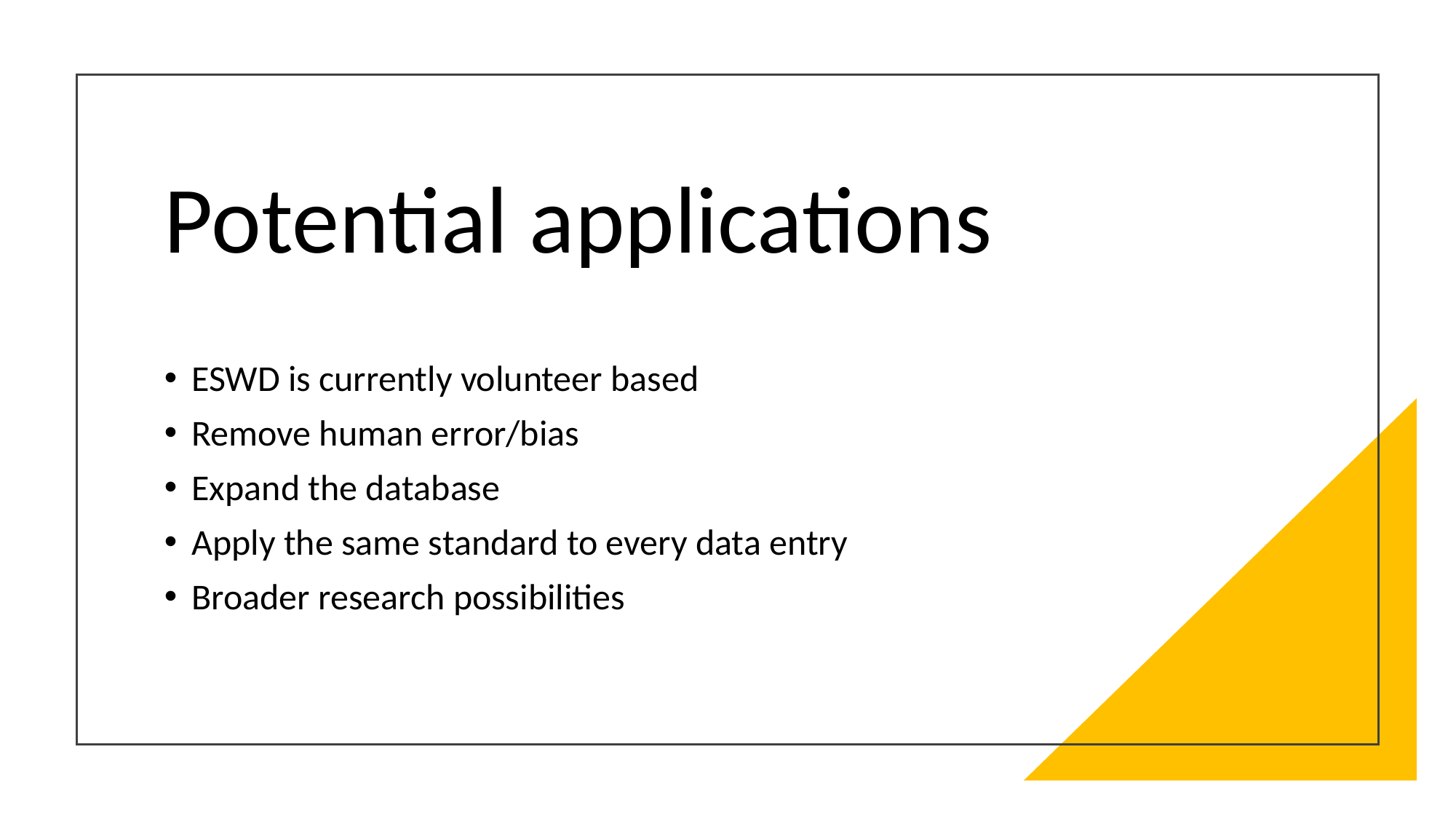

# Potential applications
ESWD is currently volunteer based
Remove human error/bias
Expand the database
Apply the same standard to every data entry
Broader research possibilities